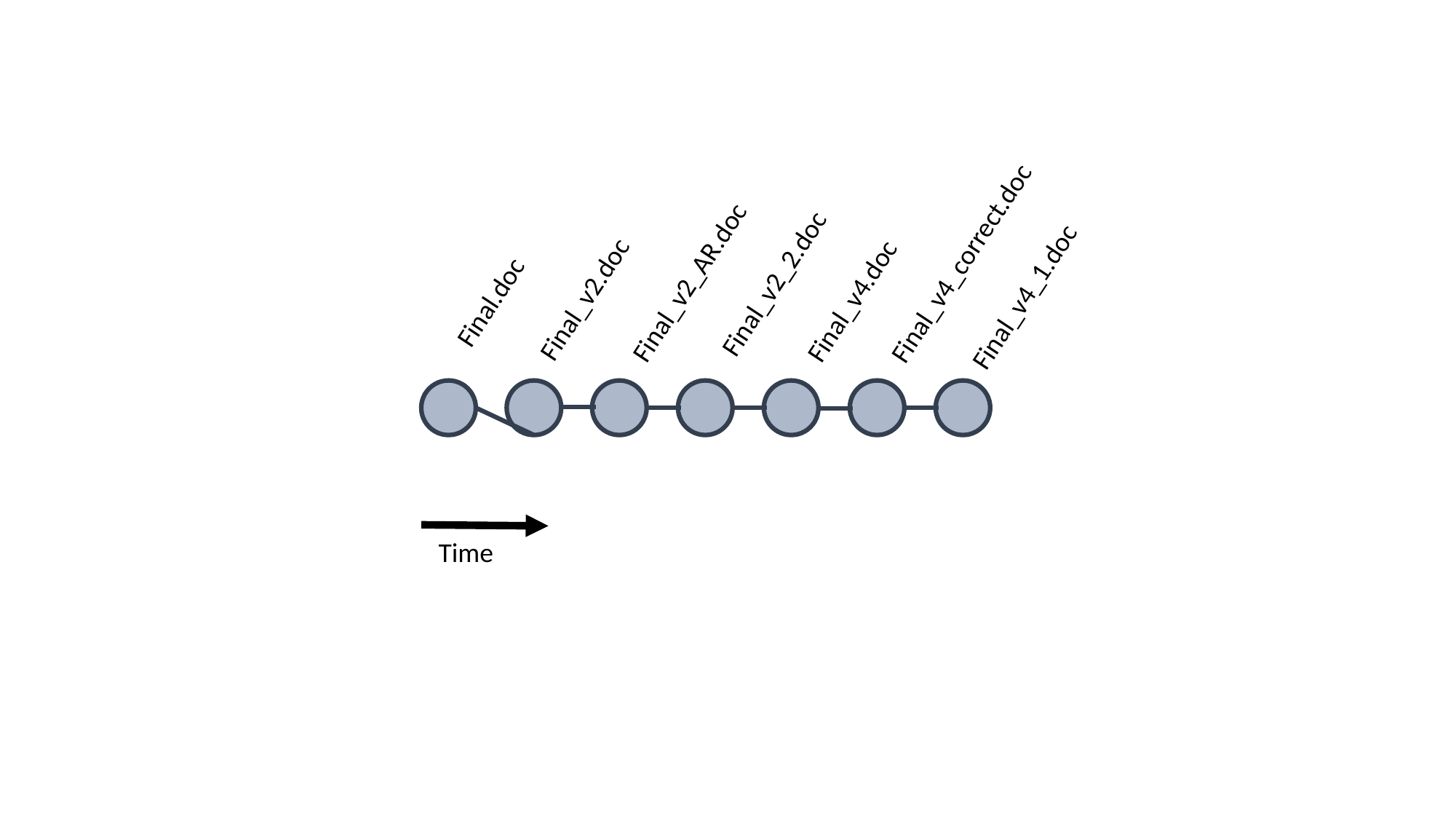

Final_v4_correct.doc
Final_v2_AR.doc
Final_v2_2.doc
Final_v4_1.doc
Final_v2.doc
Final_v4.doc
Final.doc

Time